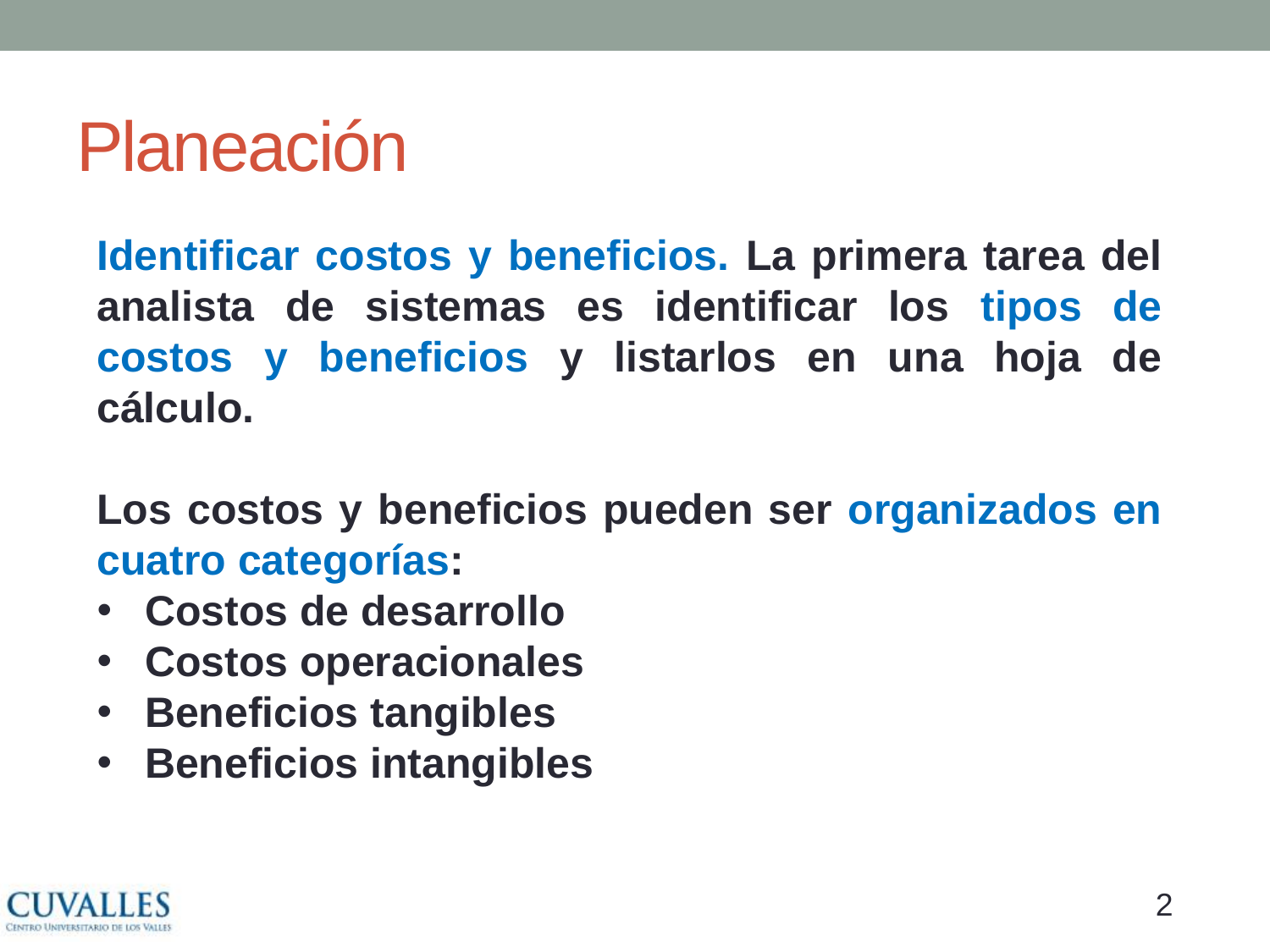

# Planeación
Identificar costos y beneficios. La primera tarea del analista de sistemas es identificar los tipos de costos y beneficios y listarlos en una hoja de cálculo.

Los costos y beneficios pueden ser organizados en cuatro categorías:
Costos de desarrollo
Costos operacionales
Beneficios tangibles
Beneficios intangibles

2